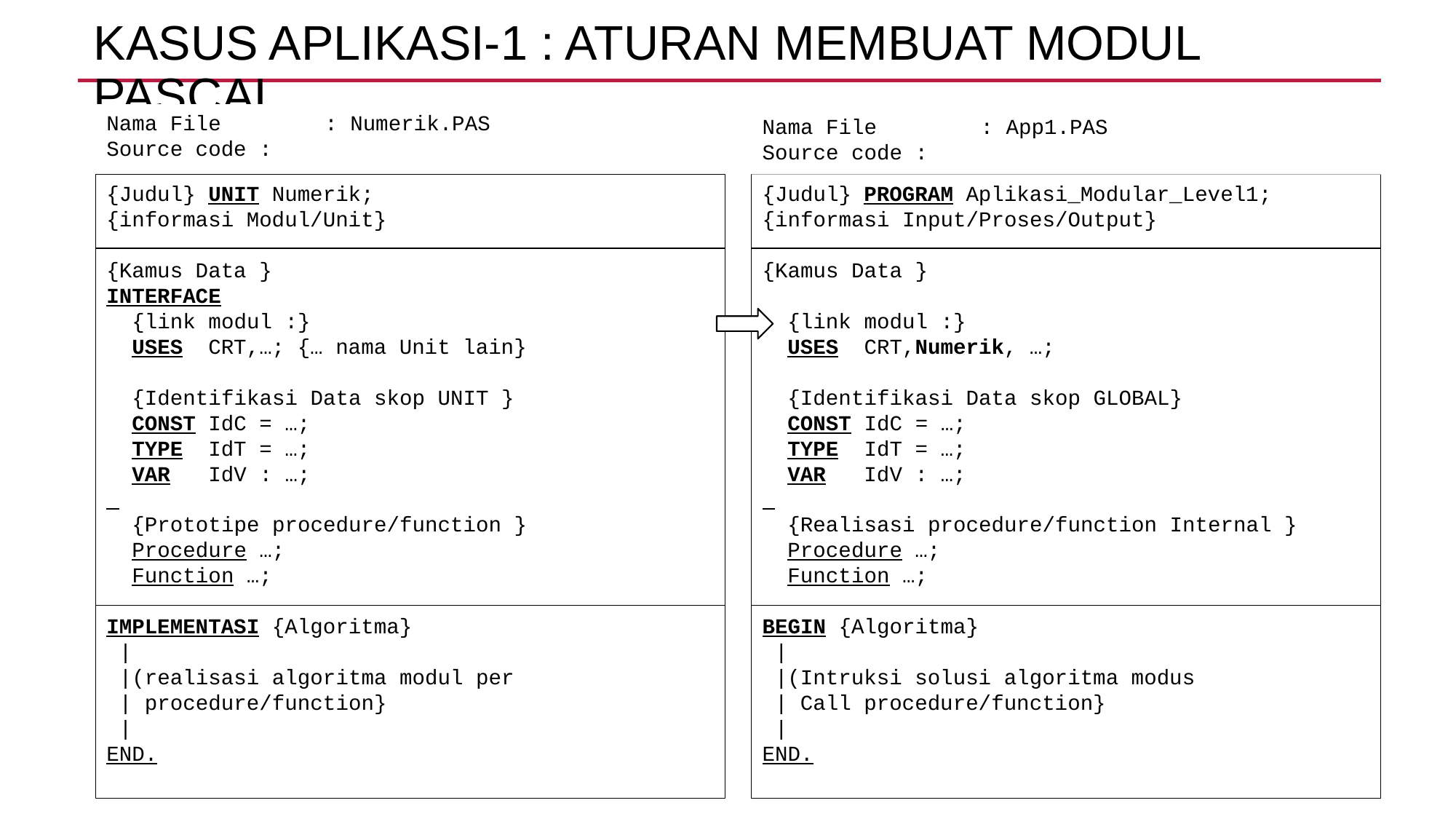

# Kasus ApLIKASI-1 : ATURAN MEMBUAT MODUL PASCAL
Nama File 	: App1.PAS
Source code :
{Judul} PROGRAM Aplikasi_Modular_Level1;
{informasi Input/Proses/Output}

{Kamus Data }

  {link modul :}
  USES  CRT,Numerik, …;

  {Identifikasi Data skop GLOBAL}
  CONST IdC = …;
  TYPE  IdT = …;
  VAR   IdV : …;

  {Realisasi procedure/function Internal }
  Procedure …;
  Function …;

BEGIN {Algoritma}
 |
 |(Intruksi solusi algoritma modus
 | Call procedure/function}
 |
END.
Nama File 	: Numerik.PAS
Source code :
{Judul} UNIT Numerik;
{informasi Modul/Unit}

{Kamus Data }
INTERFACE
  {link modul :}
  USES  CRT,…; {… nama Unit lain}

  {Identifikasi Data skop UNIT }
  CONST IdC = …;
  TYPE  IdT = …;
  VAR   IdV : …;

  {Prototipe procedure/function }
  Procedure …;
  Function …;

IMPLEMENTASI {Algoritma}
 |
 |(realisasi algoritma modul per
 | procedure/function}
 |
END.